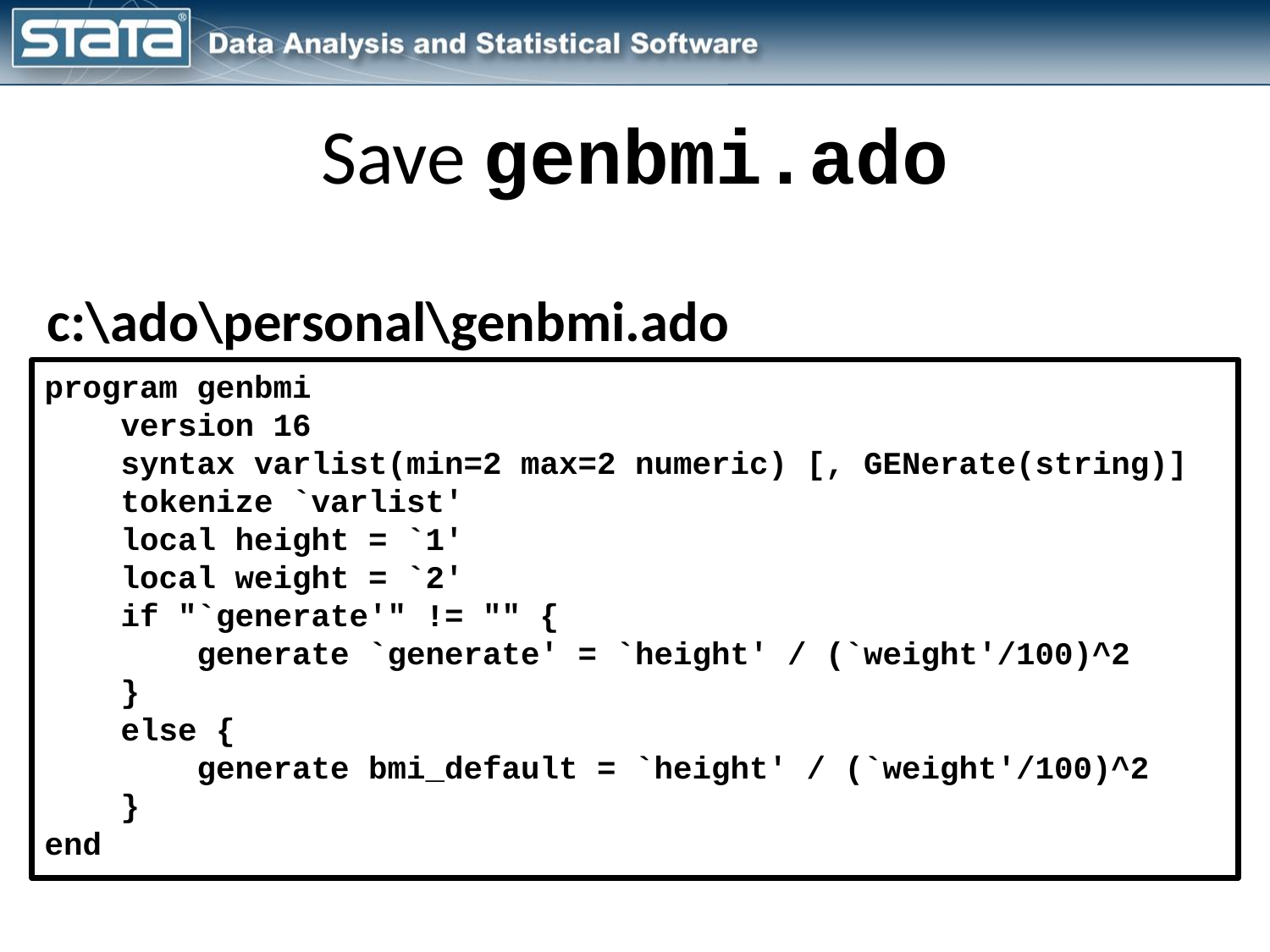

# Save genbmi.ado
c:\ado\personal\genbmi.ado
program genbmi
    version 16
    syntax varlist(min=2 max=2 numeric) [, GENerate(string)]
    tokenize `varlist'
    local height = `1'
    local weight = `2'
    if "`generate'" != "" {
        generate `generate' = `height' / (`weight'/100)^2
    }
    else {
        generate bmi_default = `height' / (`weight'/100)^2
    }
end